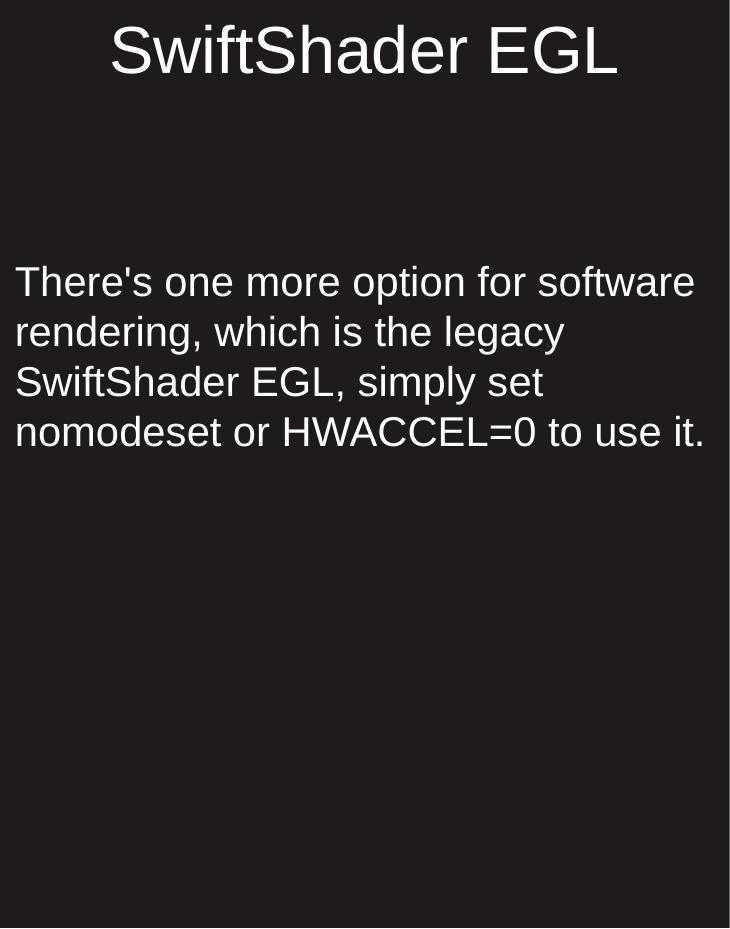

SwiftShader EGL
There's one more option for software rendering, which is the legacy SwiftShader EGL, simply set nomodeset or HWACCEL=0 to use it.